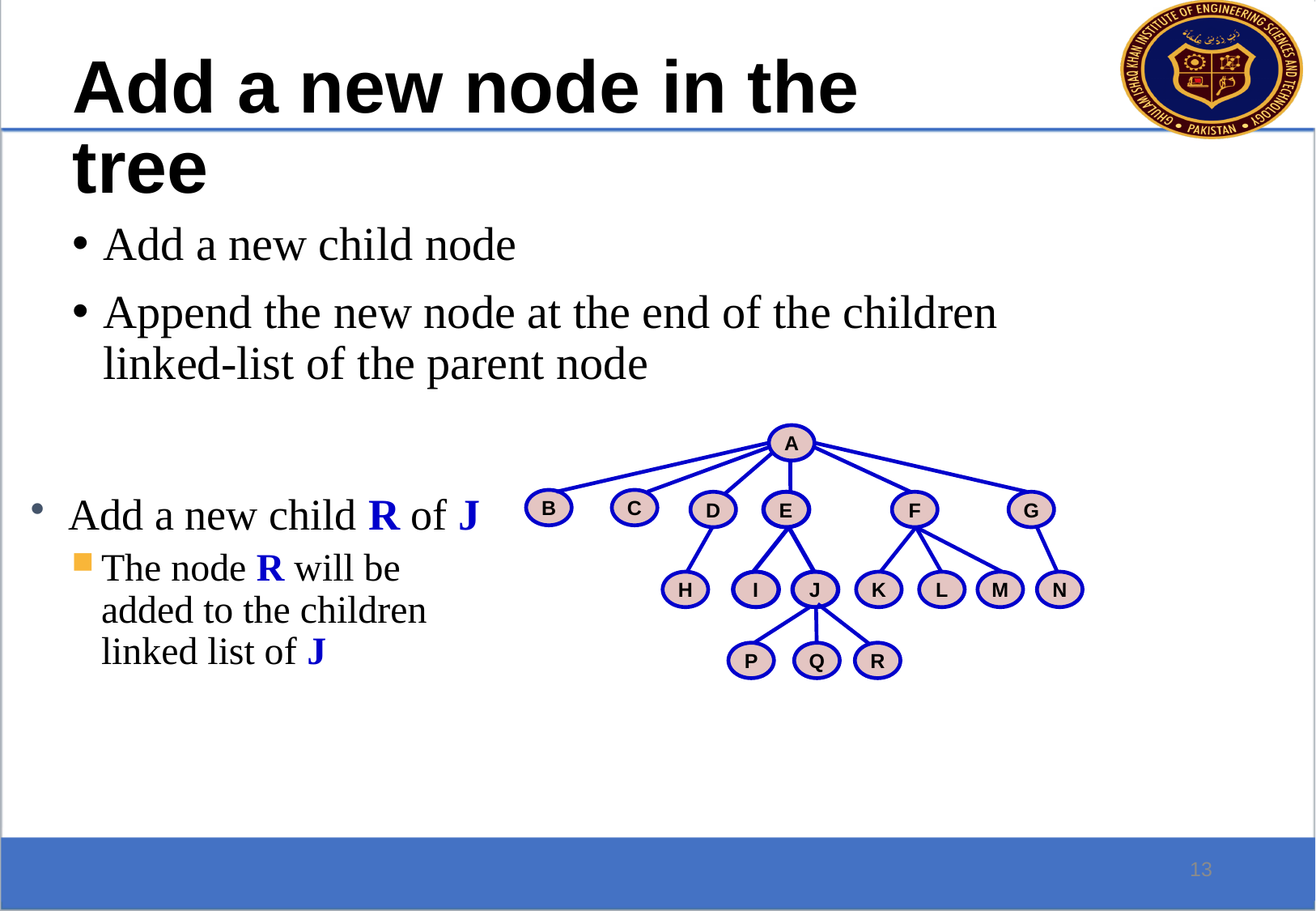

Add a new node in the tree
Add a new child node
Append the new node at the end of the children linked-list of the parent node
A

B
C
D
E

F
G

H
I

K
L
M
N

P
Q
Add a new child R of J
The node R will be added to the children linked list of J
J

R
13